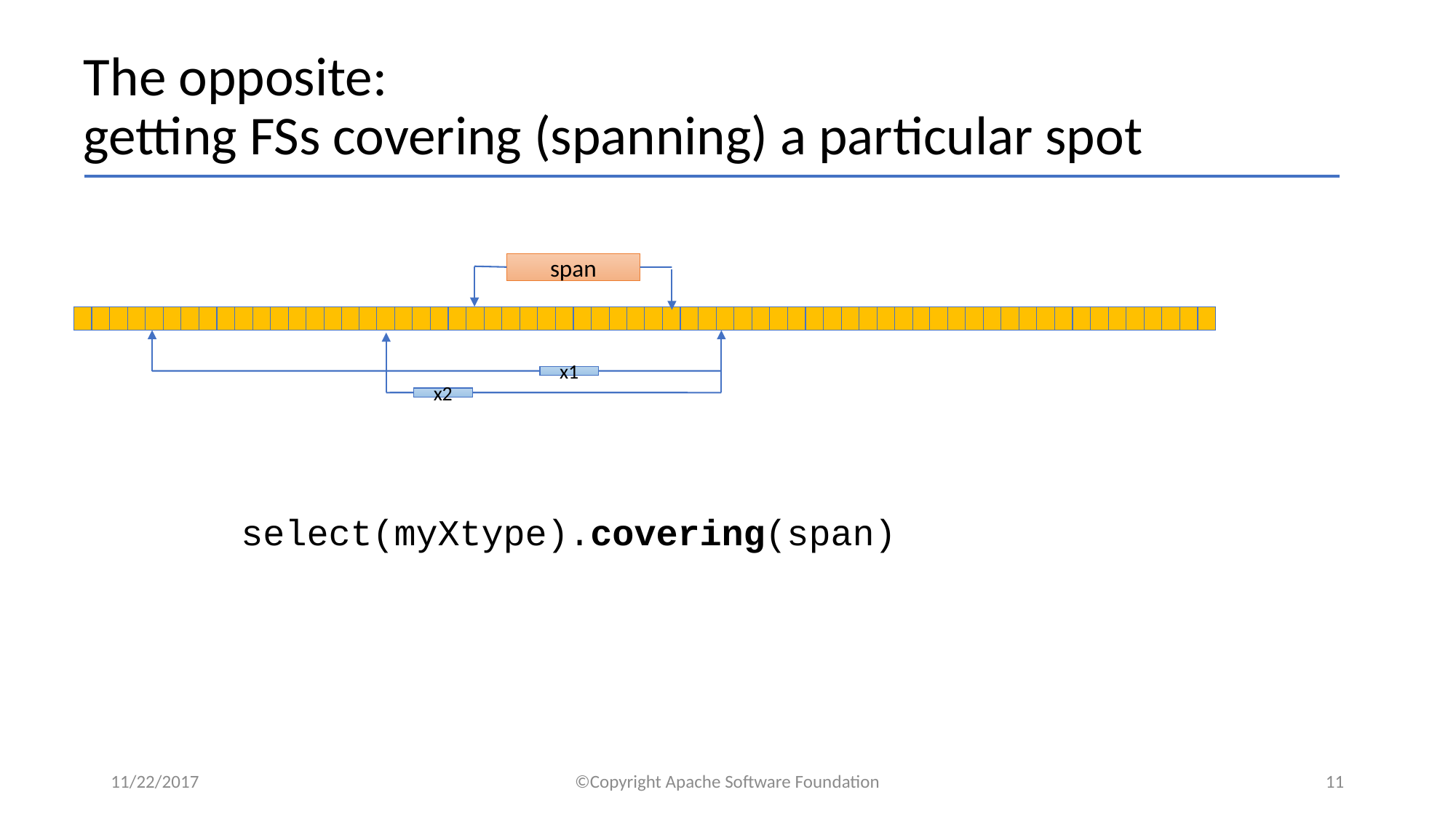

# The opposite: getting FSs covering (spanning) a particular spot
span

x1
x2
select(myXtype).covering(span)

11/22/2017
©Copyright Apache Software Foundation
11